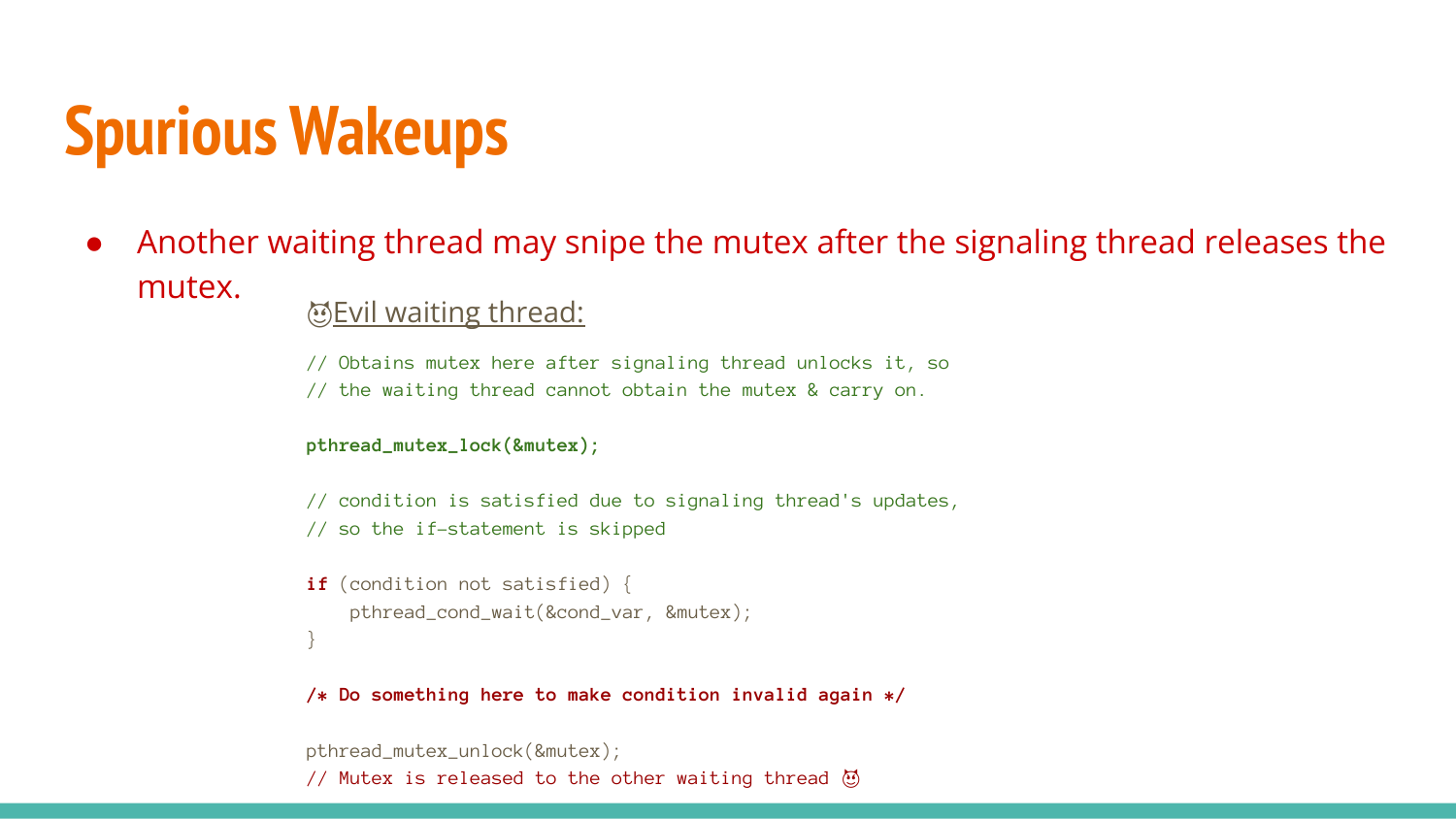

# Spurious Wakeups
Another waiting thread may snipe the mutex after the signaling thread releases the mutex.
😈Evil waiting thread:
// Obtains mutex here after signaling thread unlocks it, so
// the waiting thread cannot obtain the mutex & carry on.
pthread_mutex_lock(&mutex);
// condition is satisfied due to signaling thread's updates,
// so the if-statement is skipped

if (condition not satisfied) {
    pthread_cond_wait(&cond_var, &mutex);
}

/* Do something here to make condition invalid again */

pthread_mutex_unlock(&mutex);
// Mutex is released to the other waiting thread 😈